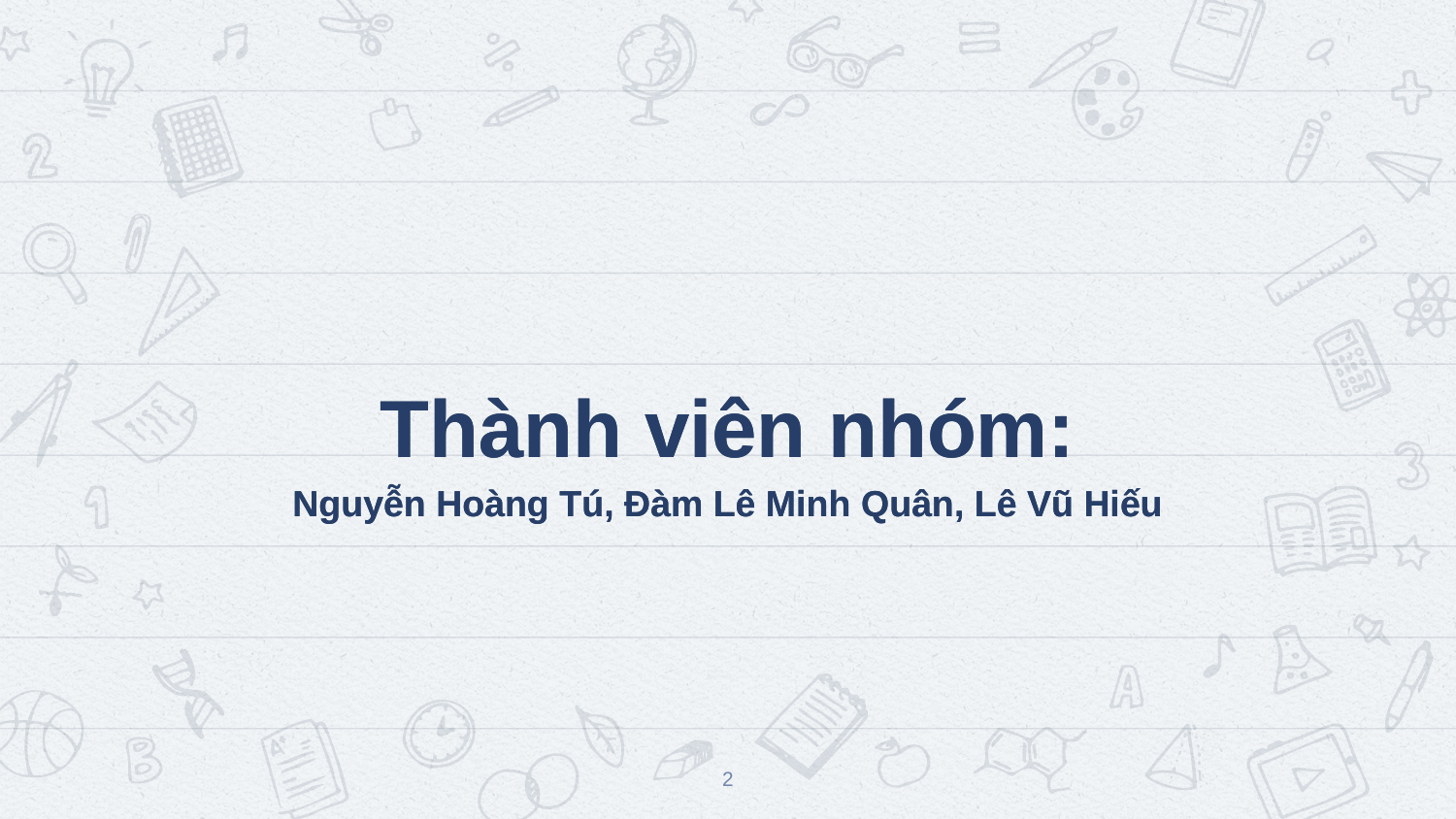

Thành viên nhóm:
Nguyễn Hoàng Tú, Đàm Lê Minh Quân, Lê Vũ Hiếu

Thành viên nhóm:
Nguyễn Hoàng Tú, Đàm Lê Minh Quân, Lê Vũ Hiếu

2